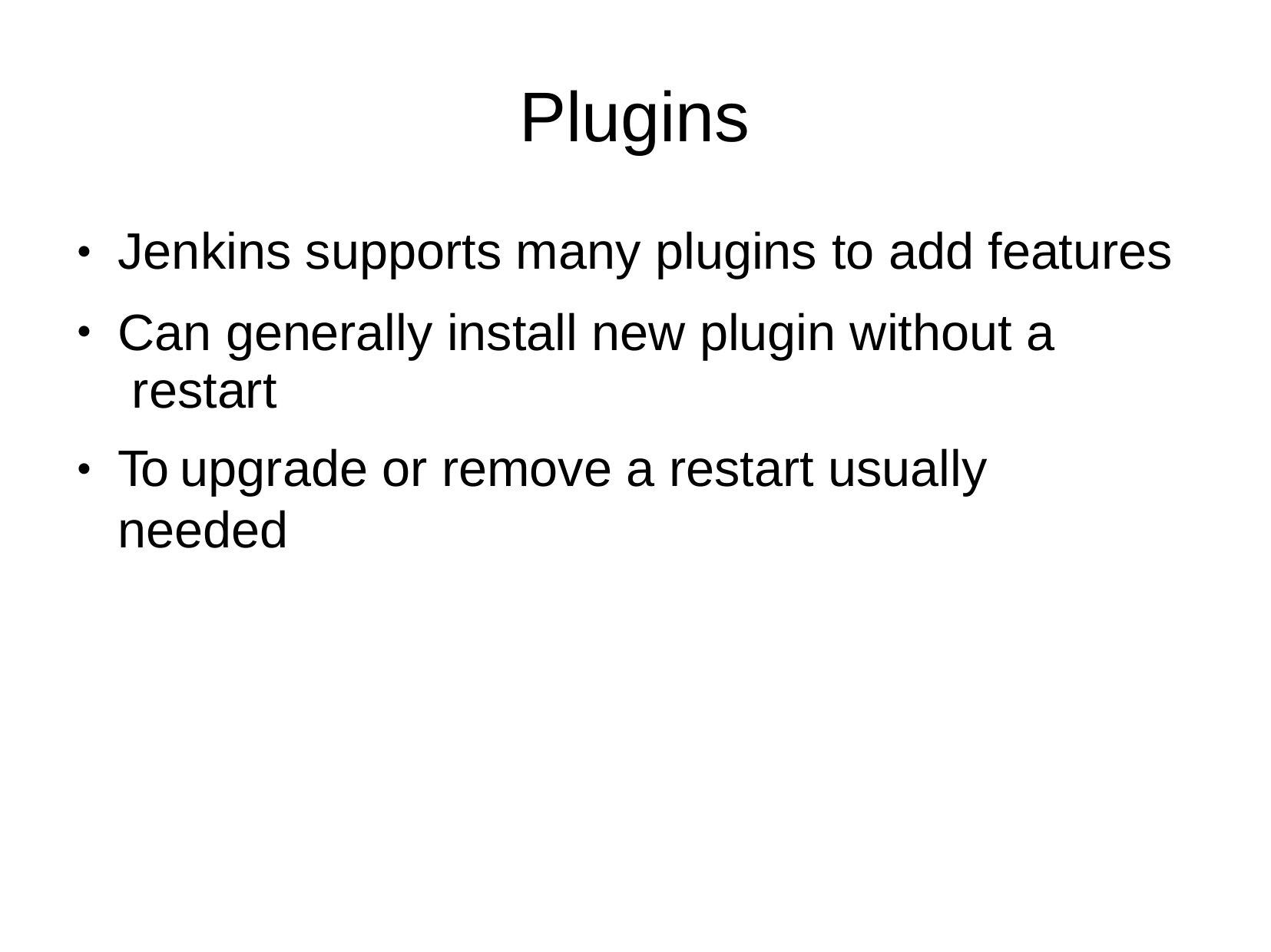

# Plugins
Jenkins supports many plugins to add features
Can generally install new plugin without a  restart
To upgrade or remove a restart usually needed
●
●
●